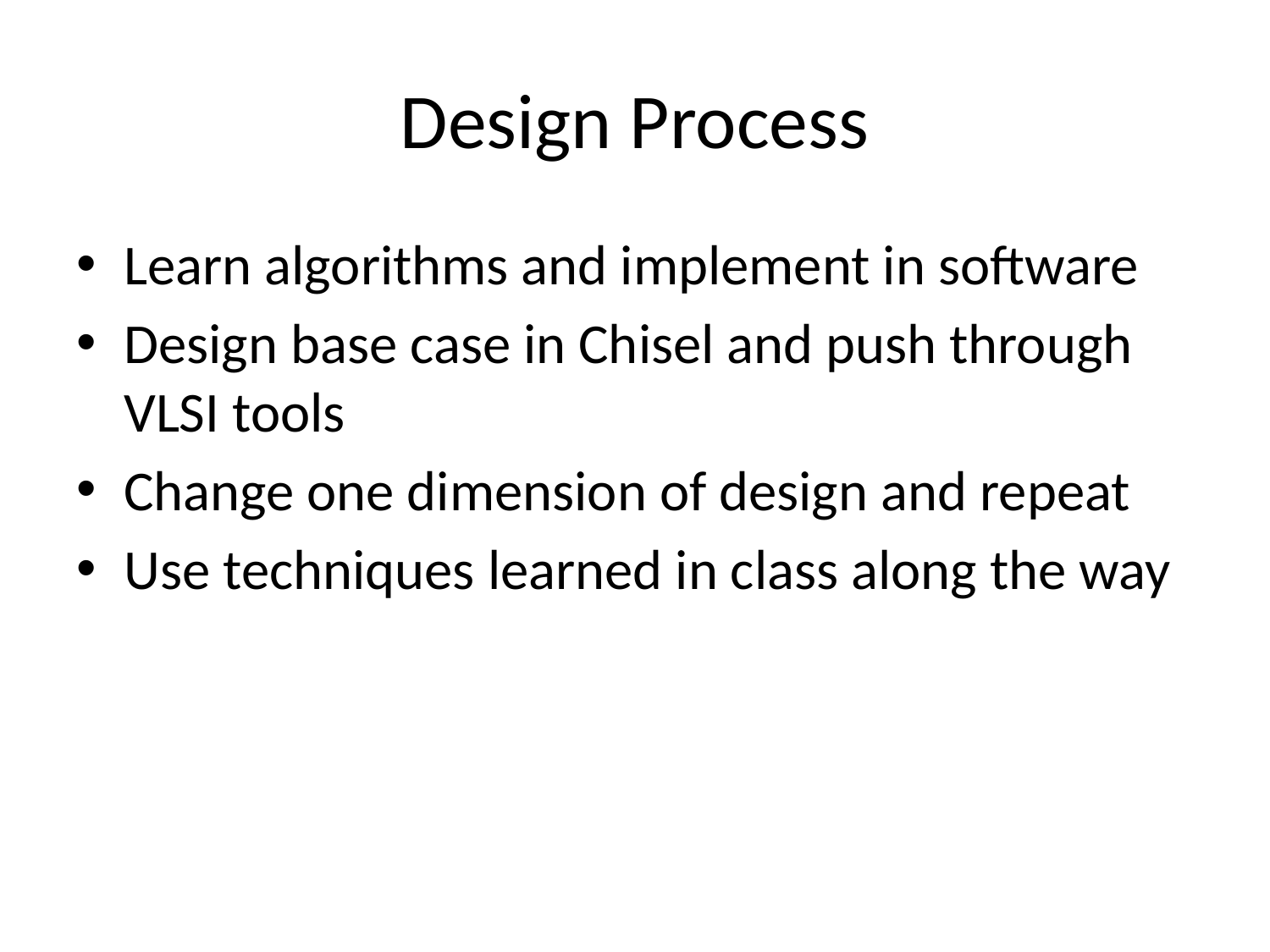

# Design Process
Learn algorithms and implement in software
Design base case in Chisel and push through VLSI tools
Change one dimension of design and repeat
Use techniques learned in class along the way